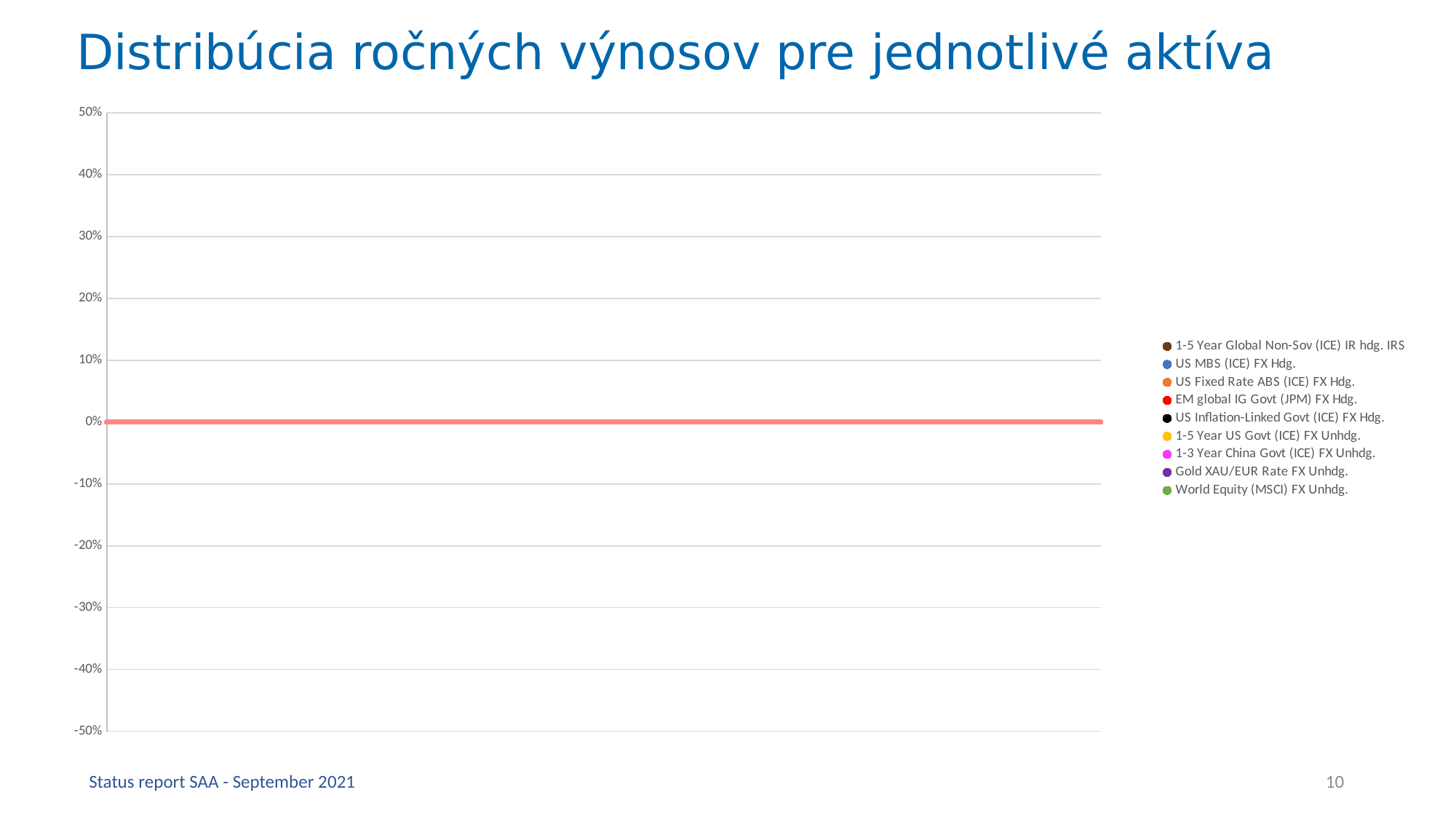

Distribúcia ročných výnosov pre jednotlivé aktíva

### Chart

| Category | 1-5 Year Global Non-Sov (ICE) IR hdg. IRS | US MBS (ICE) FX Hdg. | US Fixed Rate ABS (ICE) FX Hdg. | EM global IG Govt (JPM) FX Hdg. | US Inflation-Linked Govt (ICE) FX Hdg. | 1-5 Year US Govt (ICE) FX Unhdg. | 1-3 Year China Govt (ICE) FX Unhdg. | Gold XAU/EUR Rate FX Unhdg. | World Equity (MSCI) FX Unhdg. |  |
|---|---|---|---|---|---|---|---|---|---|---|
Status report SAA - September 2021
10